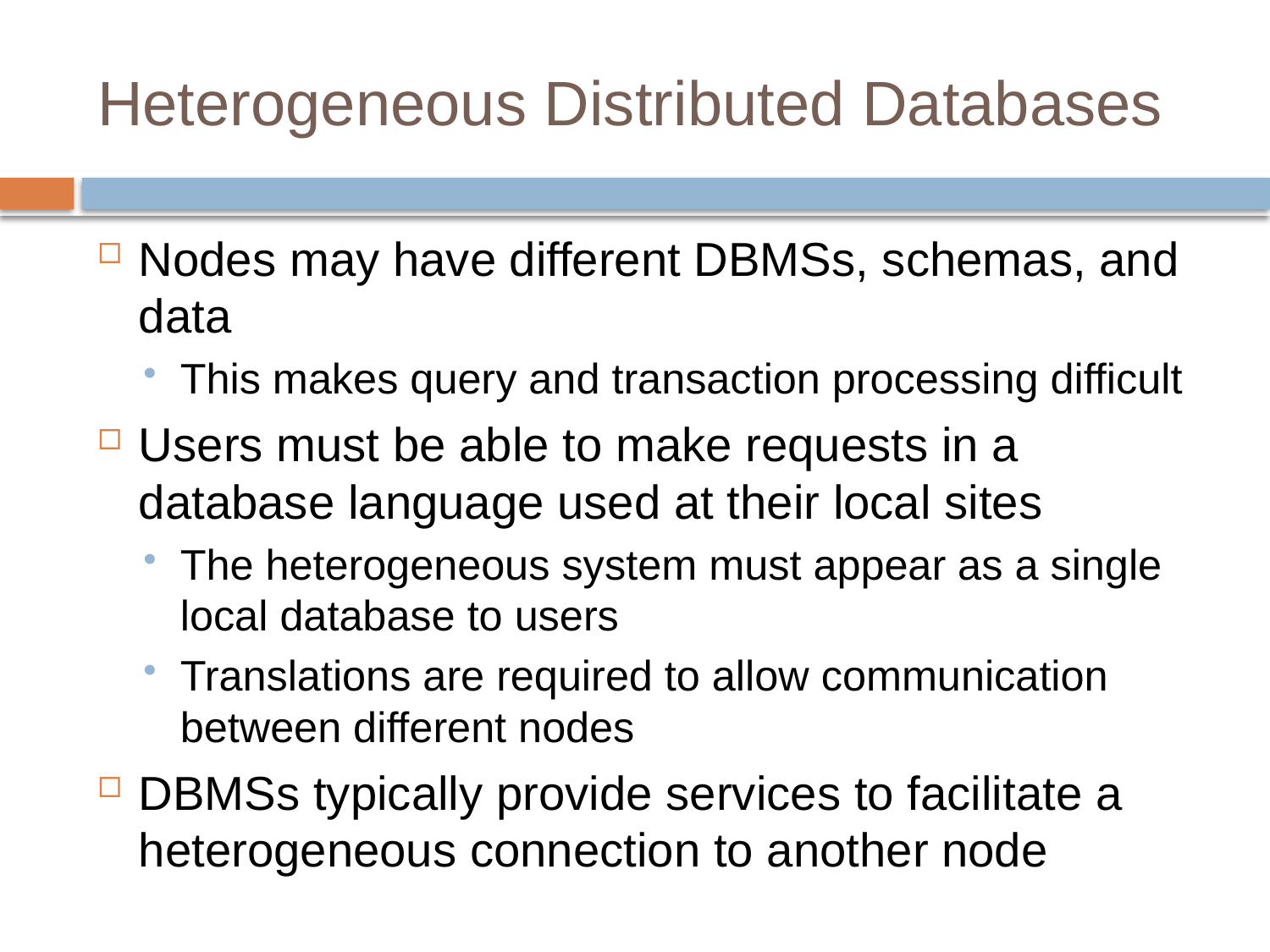

# Heterogeneous Distributed Databases
Nodes may have different DBMSs, schemas, and data
This makes query and transaction processing difficult
Users must be able to make requests in a database language used at their local sites
The heterogeneous system must appear as a single local database to users
Translations are required to allow communication between different nodes
DBMSs typically provide services to facilitate a heterogeneous connection to another node